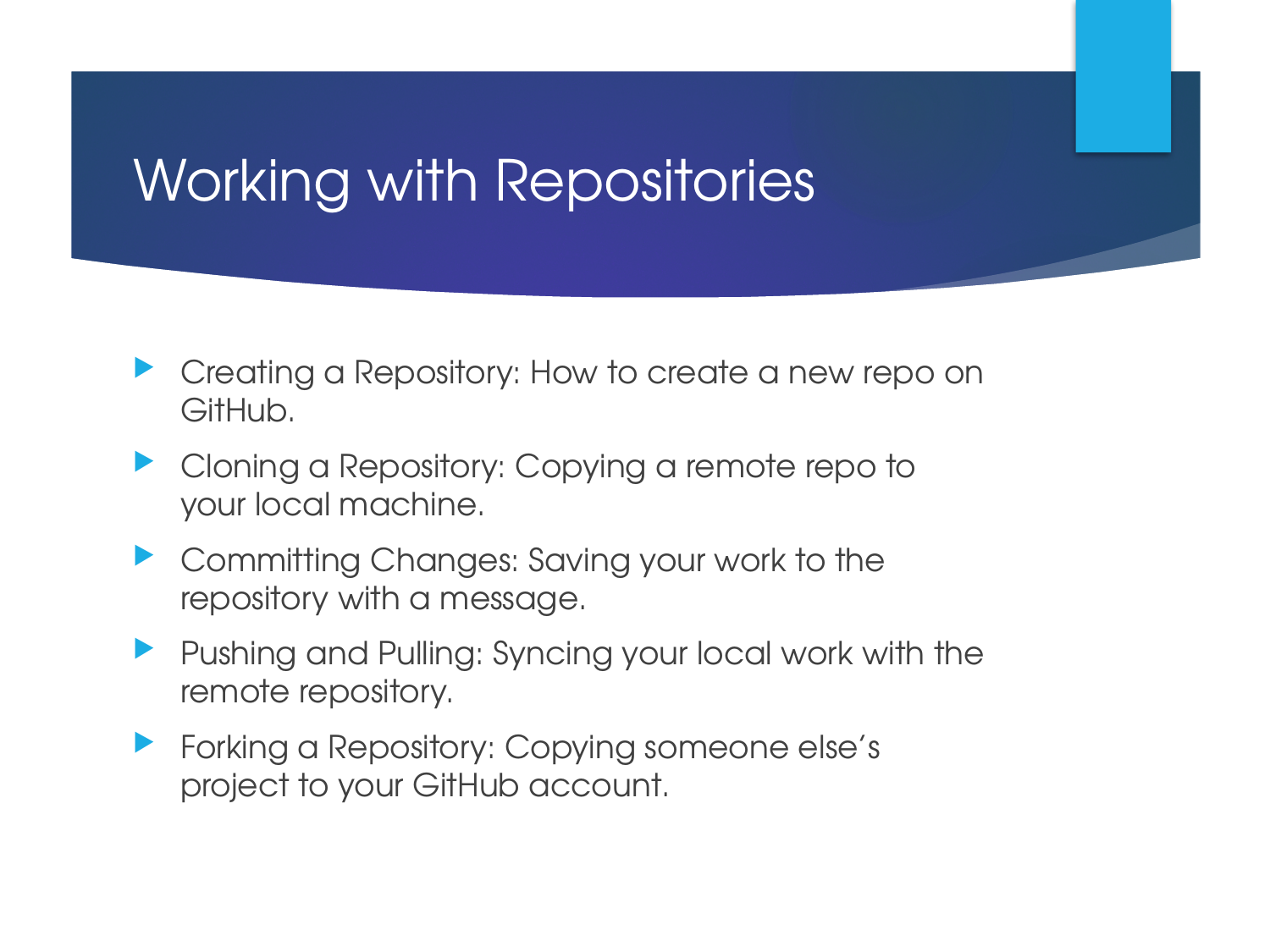

# Working with Repositories
Creating a Repository: How to create a new repo on GitHub.
Cloning a Repository: Copying a remote repo to your local machine.
Committing Changes: Saving your work to the repository with a message.
Pushing and Pulling: Syncing your local work with the remote repository.
Forking a Repository: Copying someone else’s project to your GitHub account.